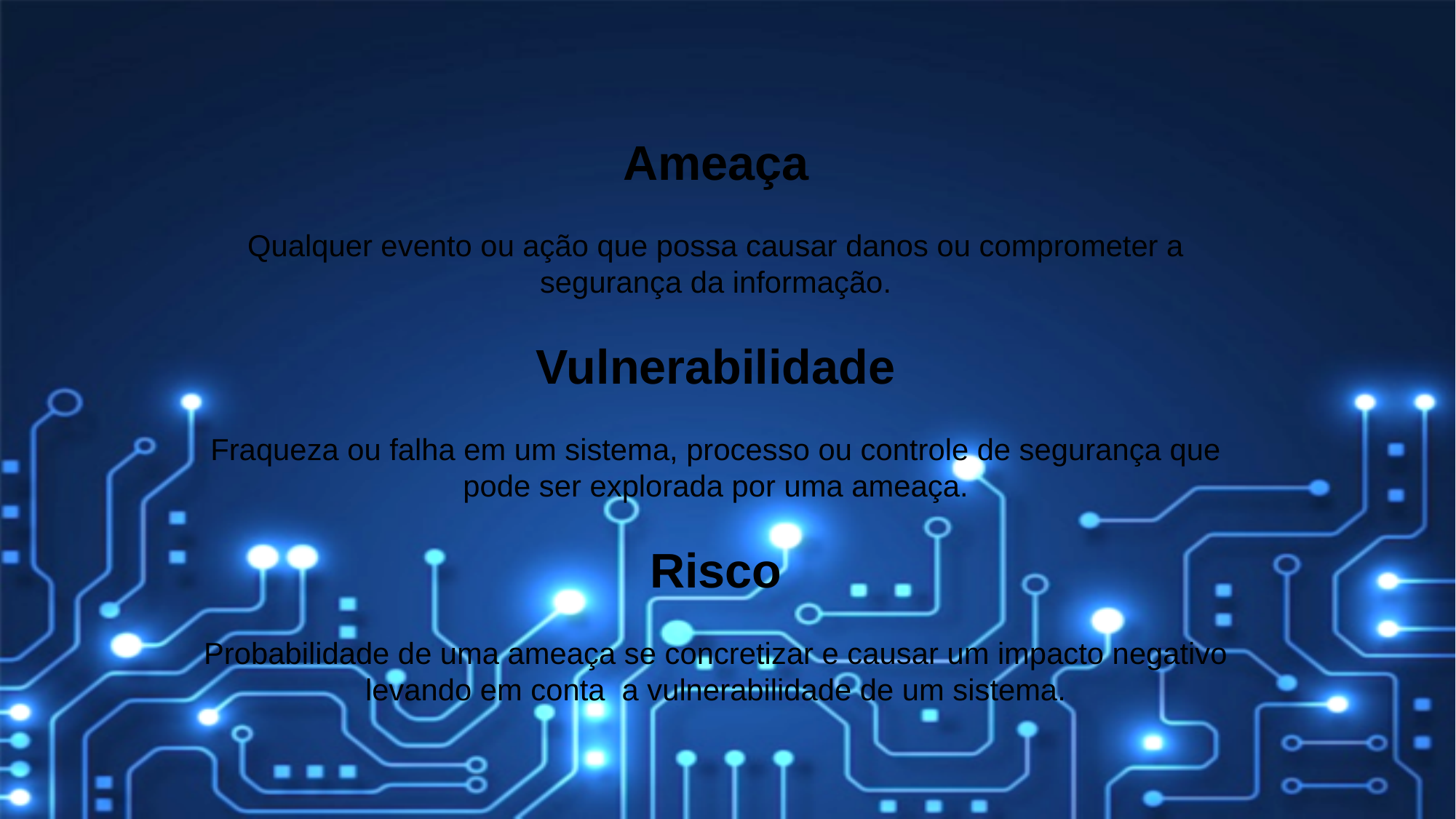

Ameaça

Qualquer evento ou ação que possa causar danos ou comprometer a segurança da informação.

Vulnerabilidade

Fraqueza ou falha em um sistema, processo ou controle de segurança que pode ser explorada por uma ameaça.

Risco

Probabilidade de uma ameaça se concretizar e causar um impacto negativo levando em conta  a vulnerabilidade de um sistema.